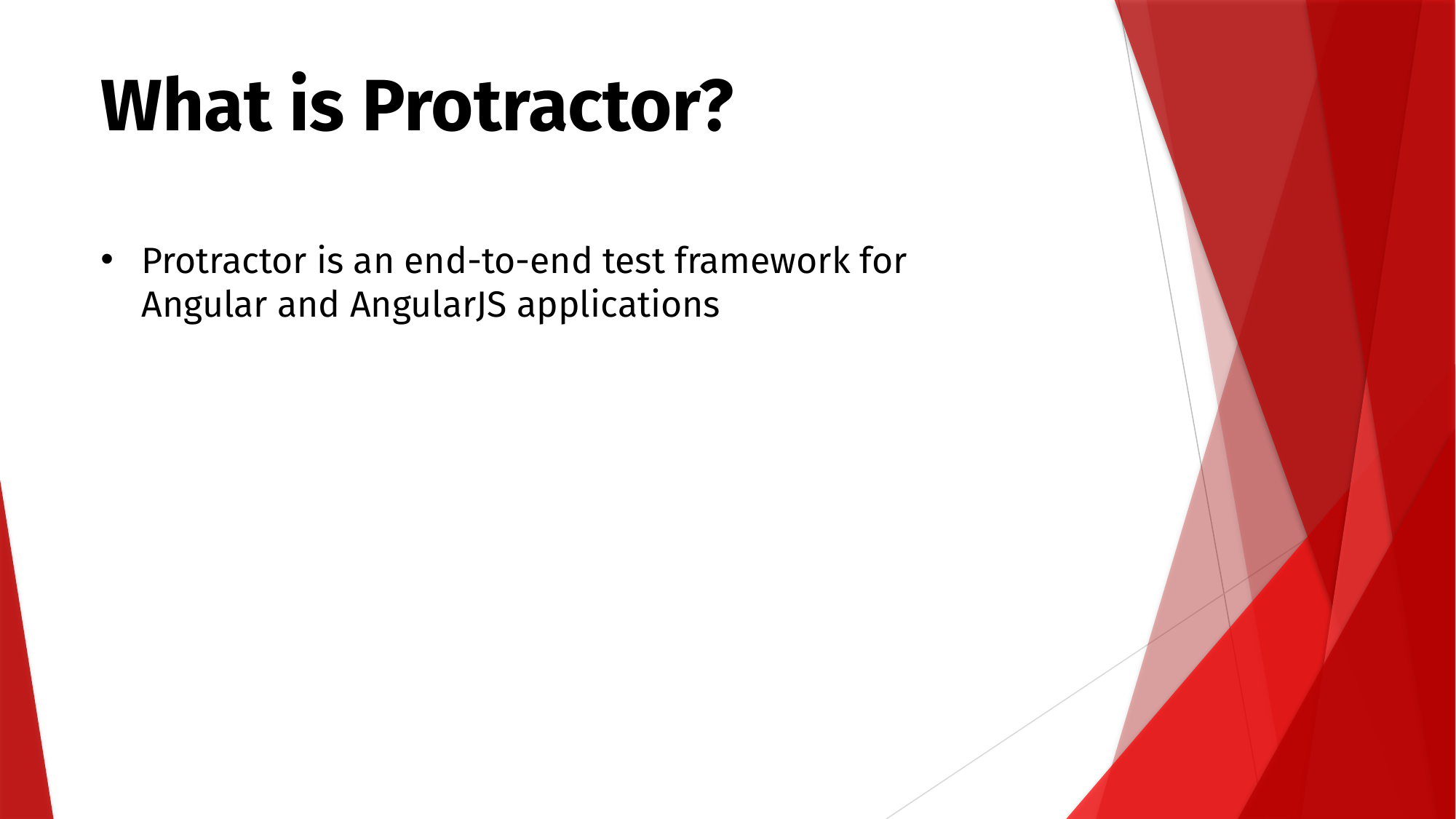

What is Protractor?
Protractor is an end-to-end test framework for Angular and AngularJS applications